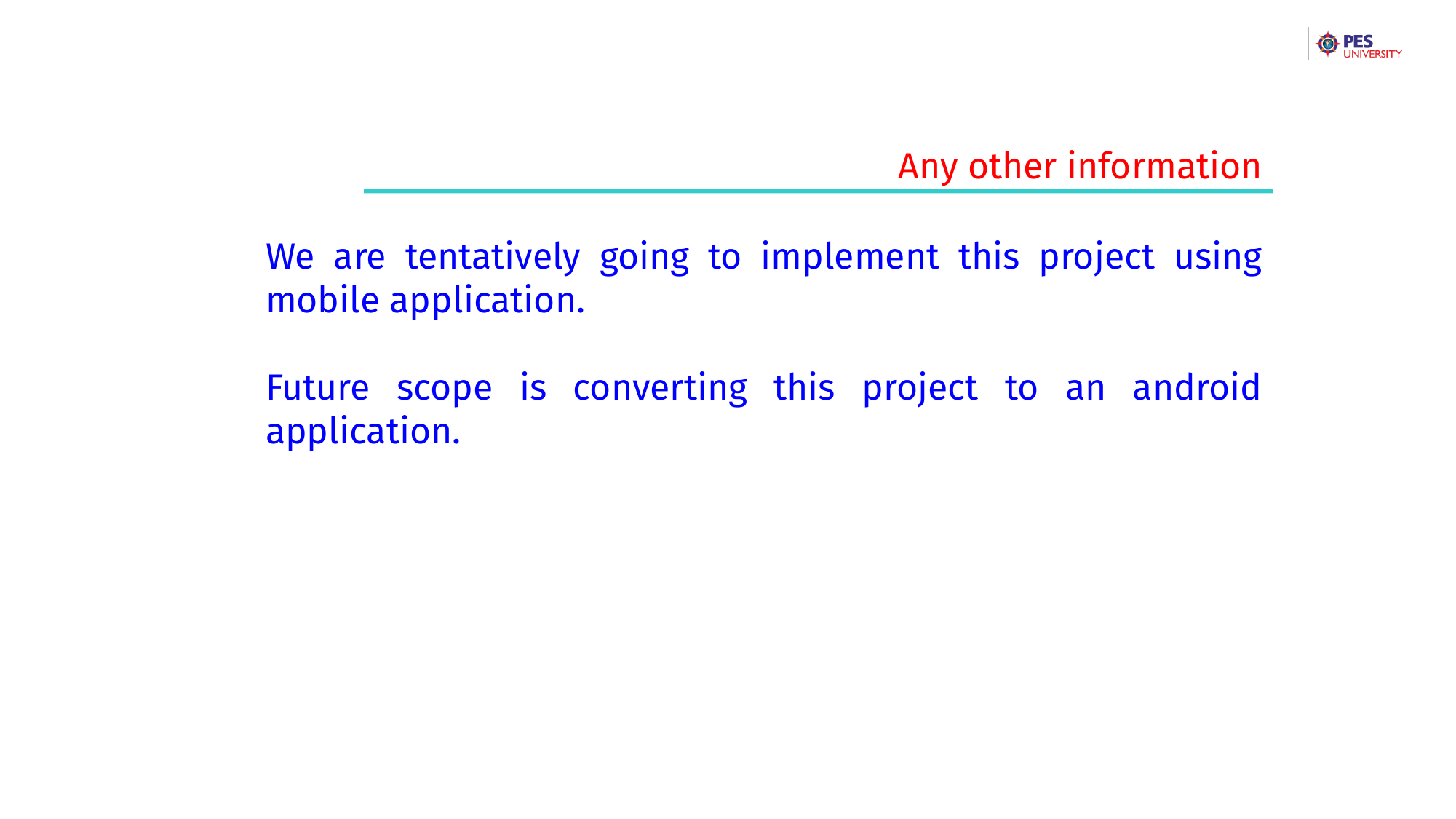

Any other information

We are tentatively going to implement this project using mobile application.

Future scope is converting this project to an android application.